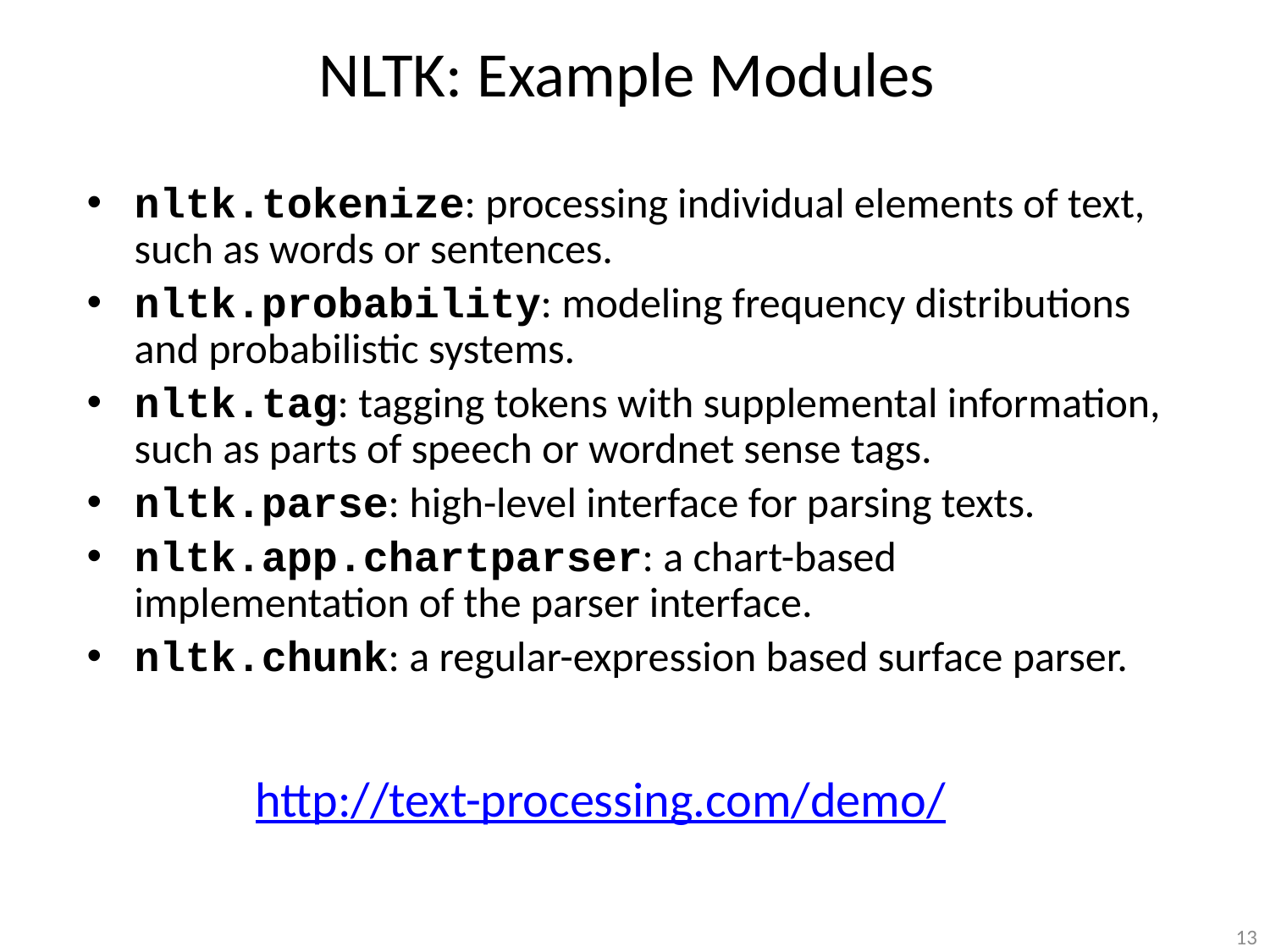

# NLTK: Example Modules
nltk.tokenize: processing individual elements of text, such as words or sentences.
nltk.probability: modeling frequency distributions and probabilistic systems.
nltk.tag: tagging tokens with supplemental information, such as parts of speech or wordnet sense tags.
nltk.parse: high-level interface for parsing texts.
nltk.app.chartparser: a chart-based implementation of the parser interface.
nltk.chunk: a regular-expression based surface parser.
http://text-processing.com/demo/
13